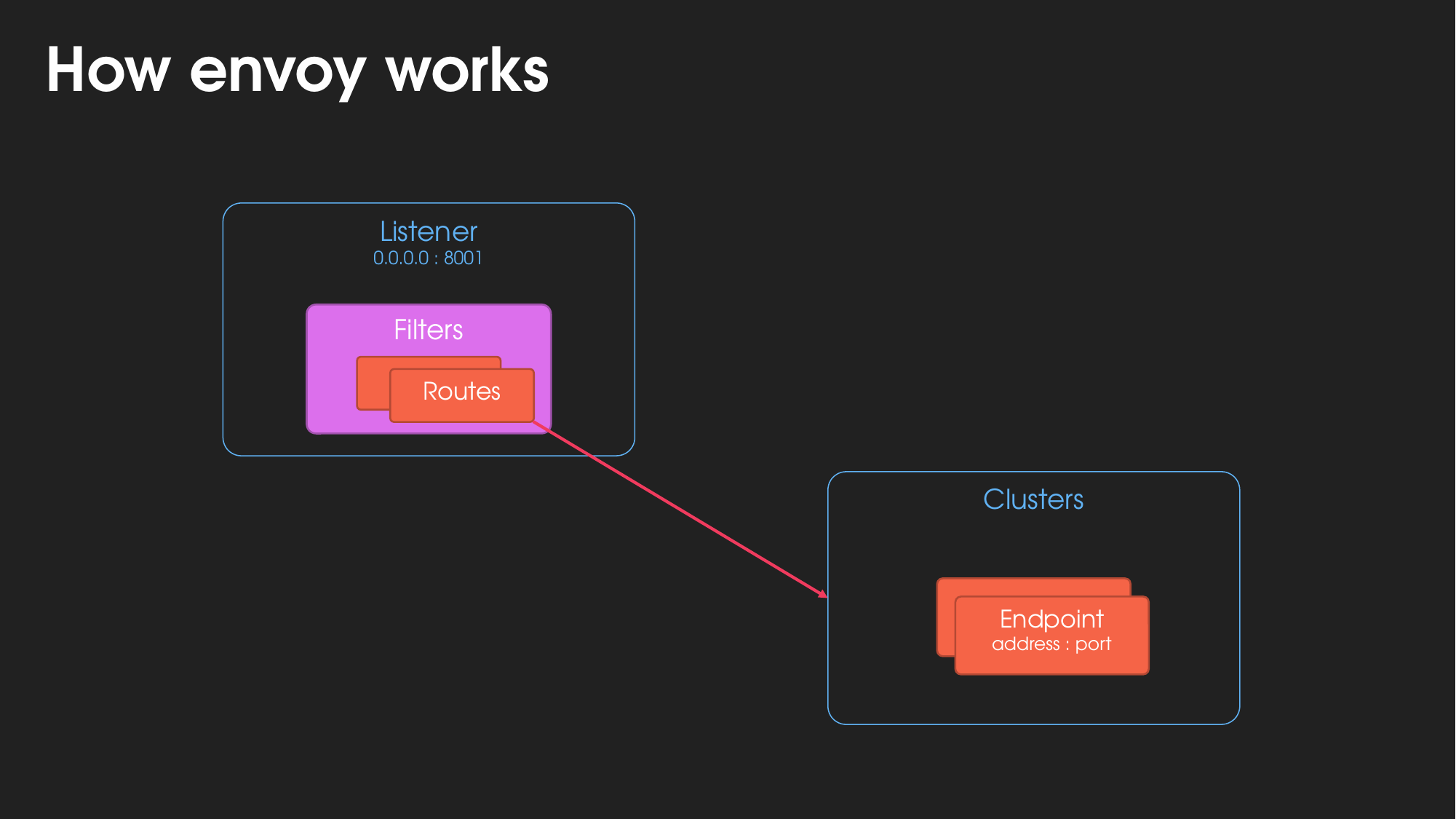

How envoy works
Listener
0.0.0.0 : 8001
Filters

Routes
Clusters

Endpoint
address : port